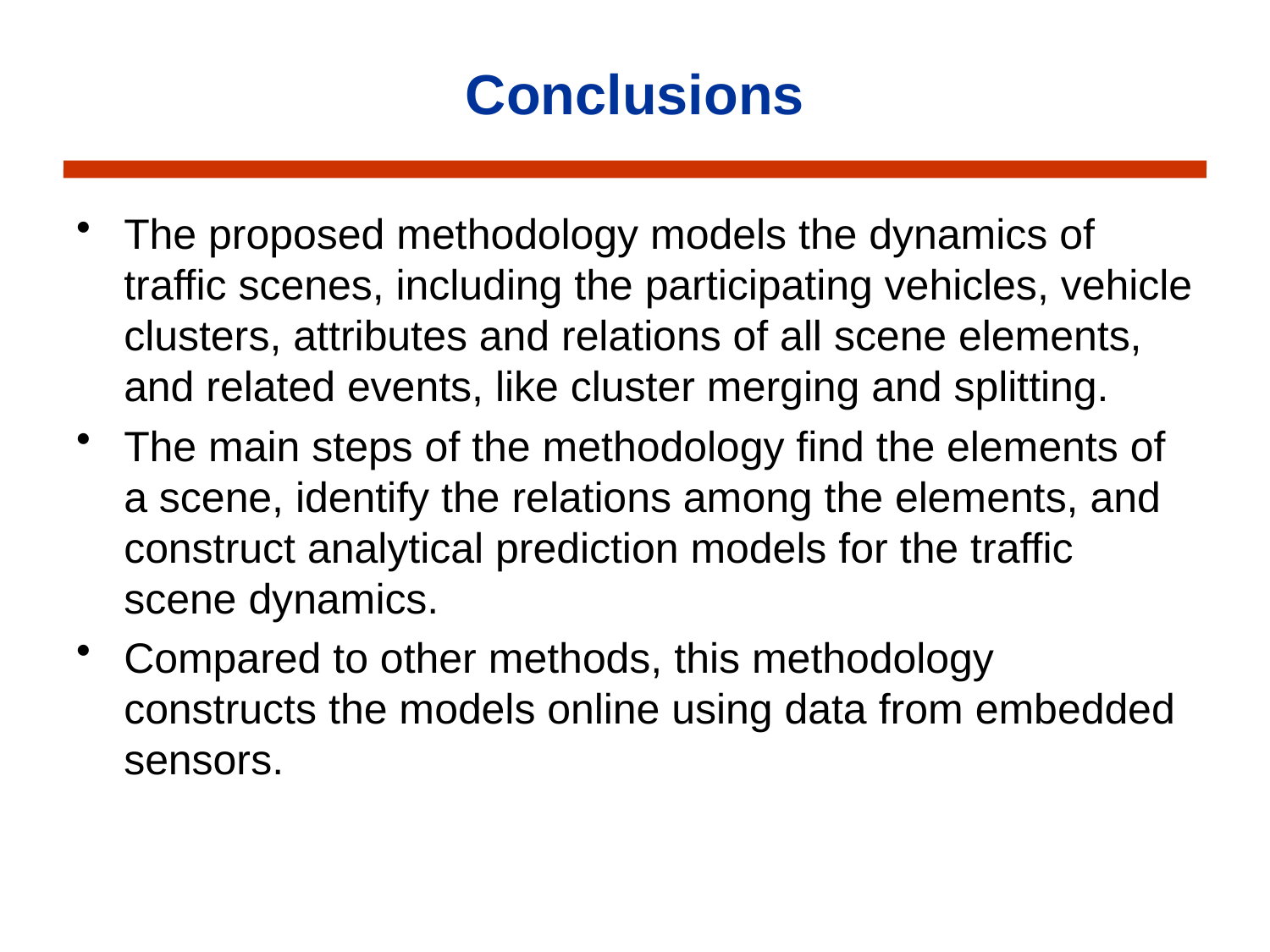

# Conclusions

The proposed methodology models the dynamics of traffic scenes, including the participating vehicles, vehicle clusters, attributes and relations of all scene elements, and related events, like cluster merging and splitting.
The main steps of the methodology find the elements of a scene, identify the relations among the elements, and construct analytical prediction models for the traffic scene dynamics.
Compared to other methods, this methodology constructs the models online using data from embedded sensors.